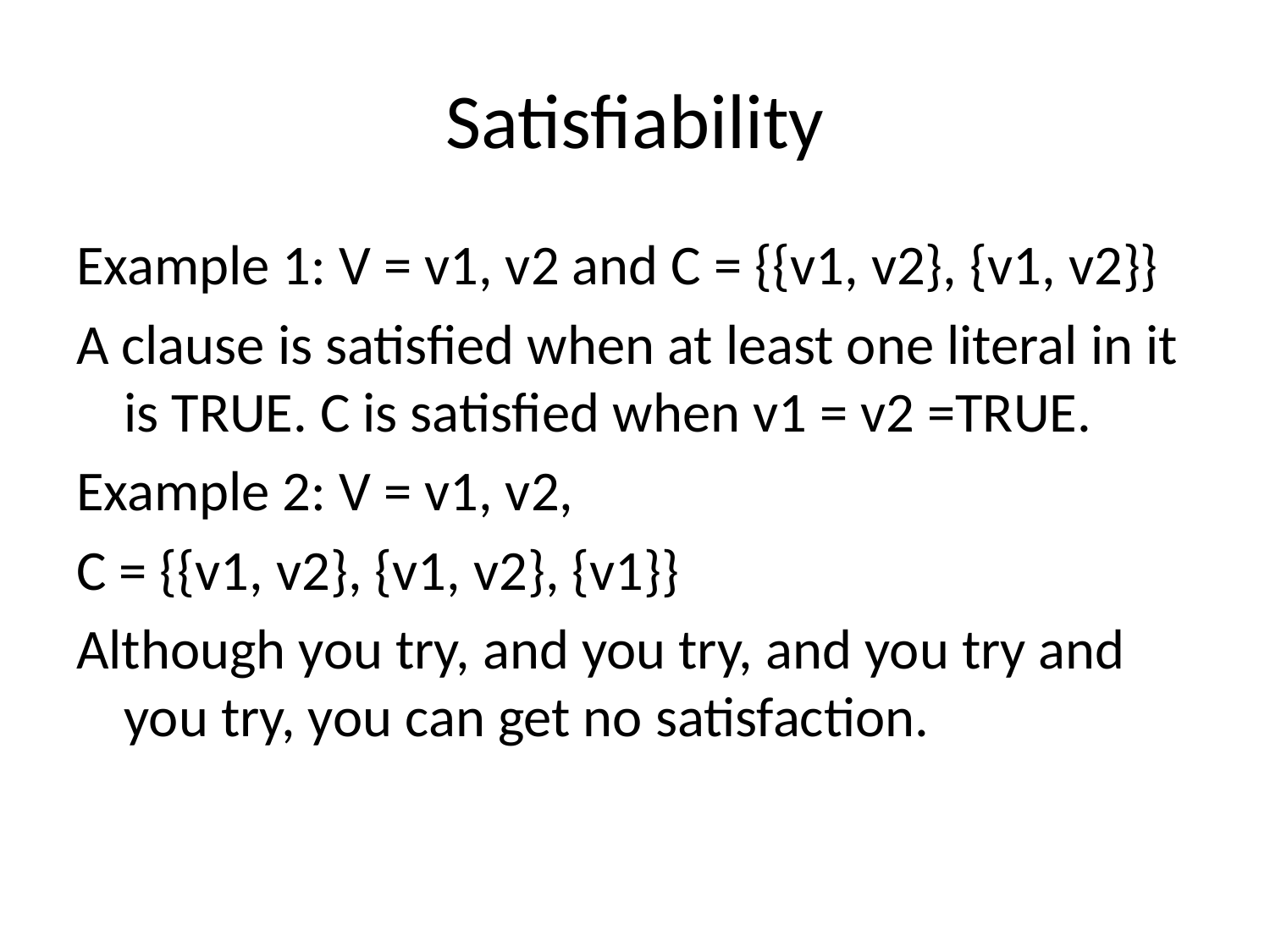

# Satisﬁability
Example 1: V = v1, v2 and C = {{v1, v2}, {v1, v2}}
A clause is satisﬁed when at least one literal in it is TRUE. C is satisﬁed when v1 = v2 =TRUE.
Example 2: V = v1, v2,
C = {{v1, v2}, {v1, v2}, {v1}}
Although you try, and you try, and you try and you try, you can get no satisfaction.